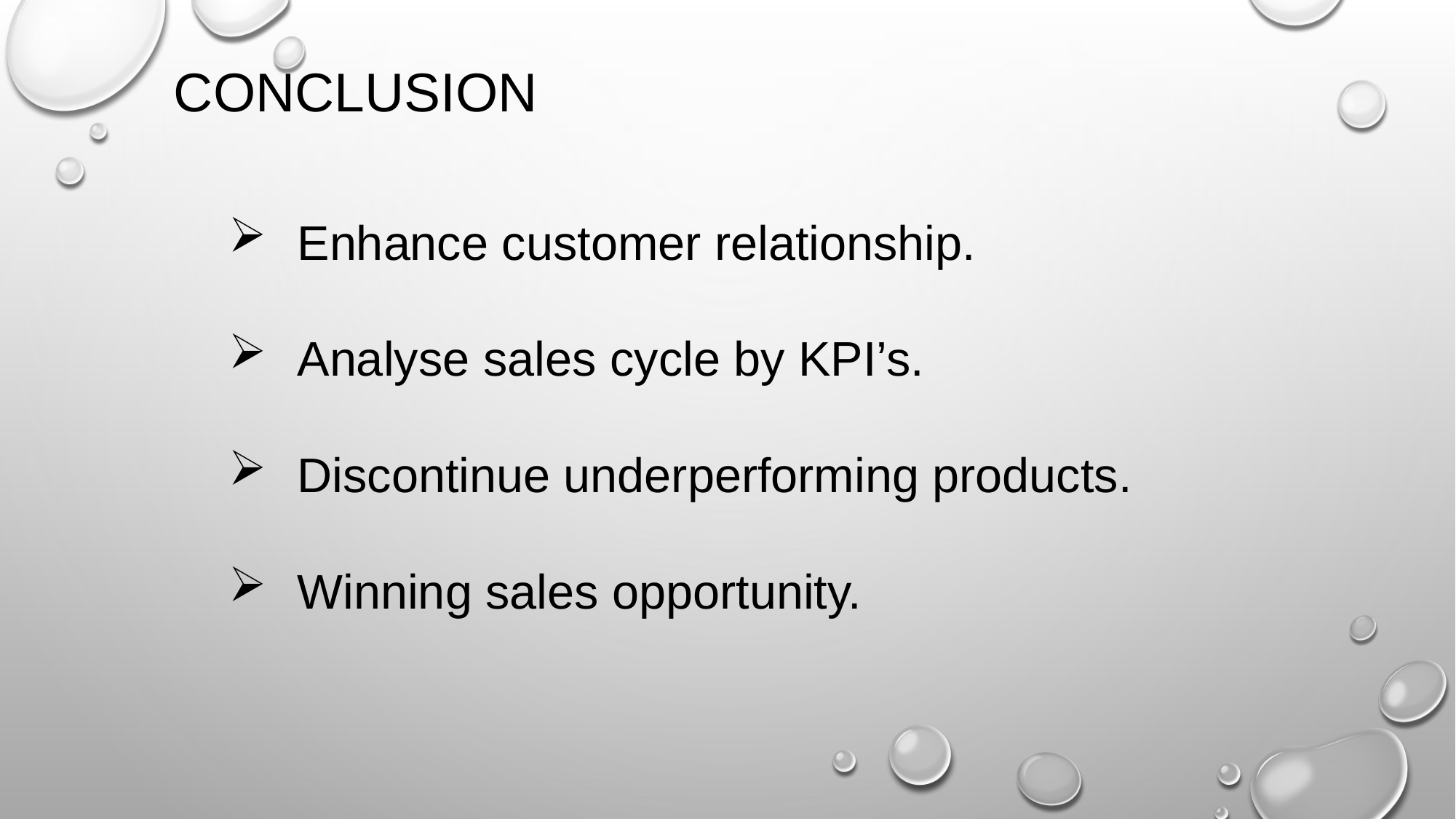

# CONCLUSION
Enhance customer relationship.
Analyse sales cycle by KPI’s.
Discontinue underperforming products.
Winning sales opportunity.